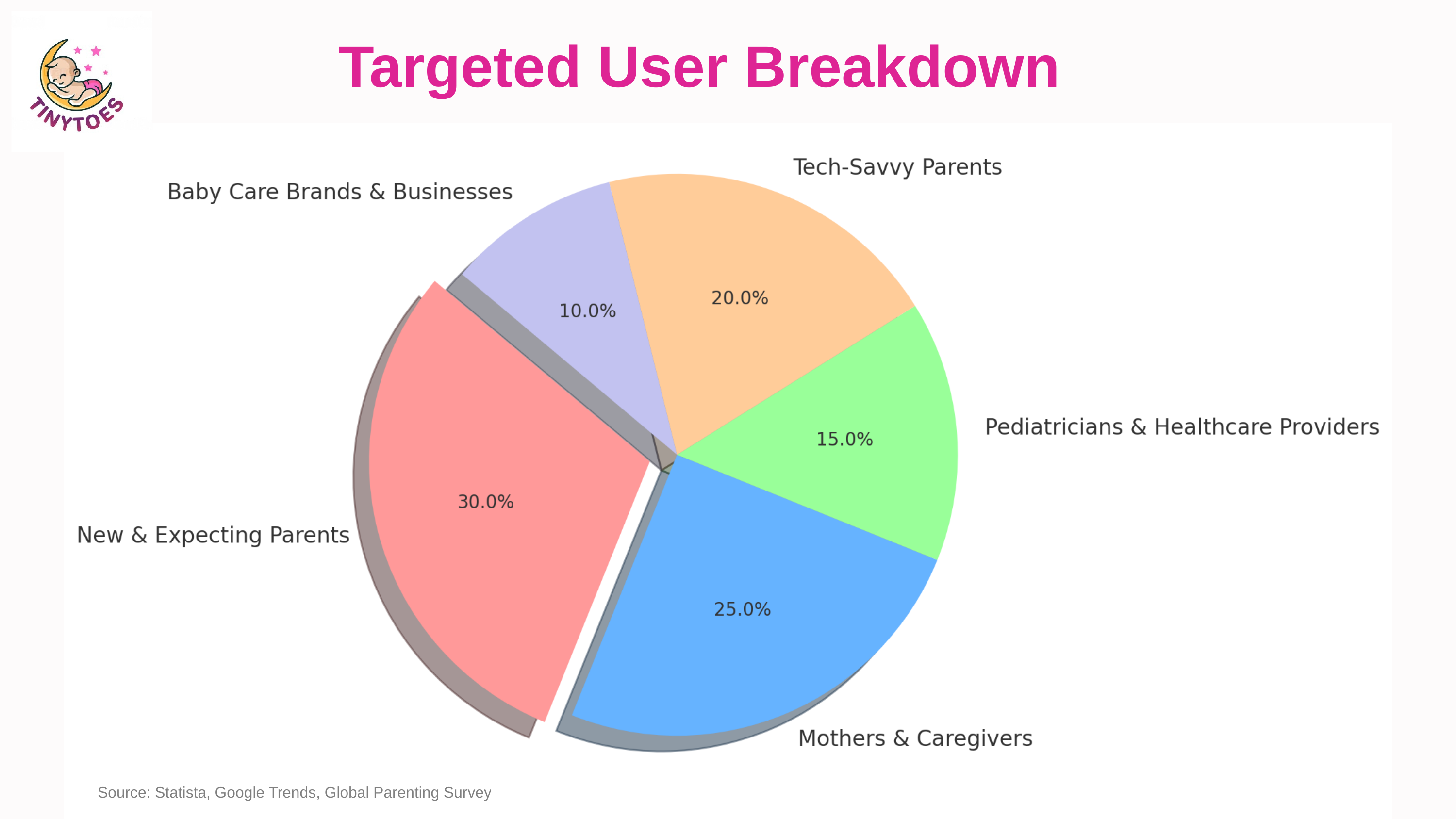

Targeted User Breakdown

 Source: Statista, Google Trends, Global Parenting Survey